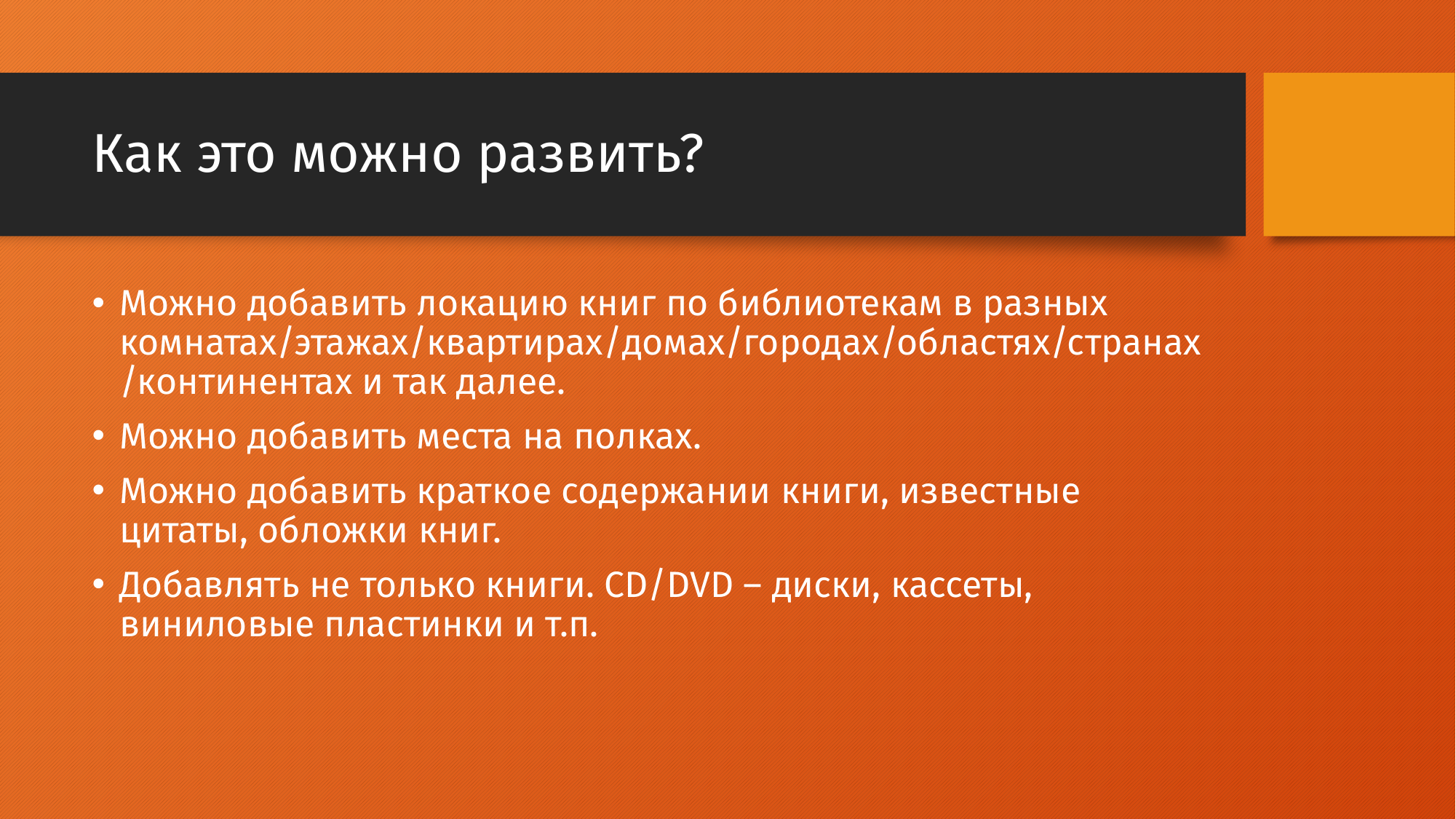

# Как это можно развить?
Можно добавить локацию книг по библиотекам в разных комнатах/этажах/квартирах/домах/городах/областях/странах/континентах и так далее.
Можно добавить места на полках.
Можно добавить краткое содержании книги, известные цитаты, обложки книг.
Добавлять не только книги. CD/DVD – диски, кассеты, виниловые пластинки и т.п.